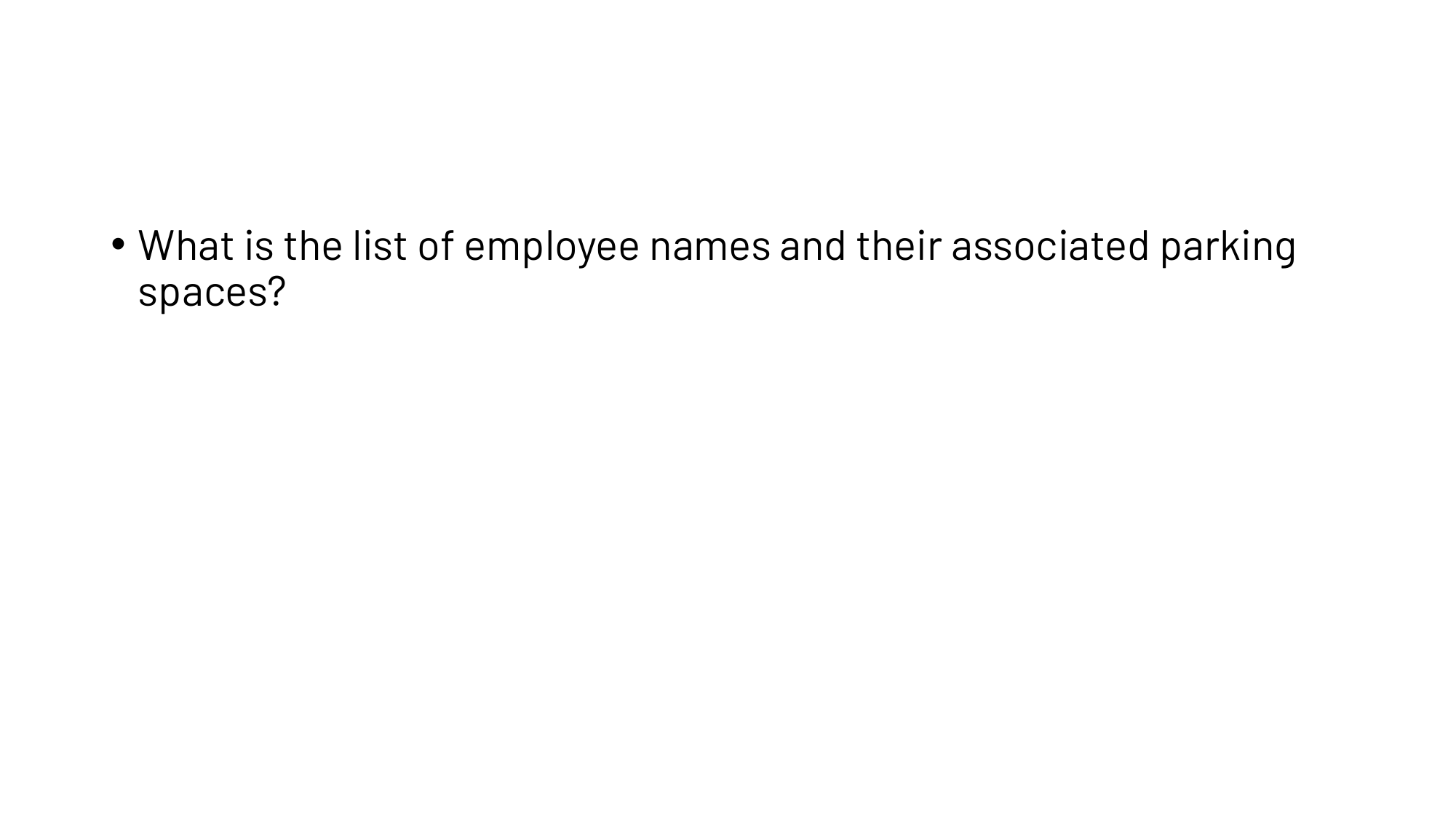

#
What is the list of employee names and their associated parking spaces?